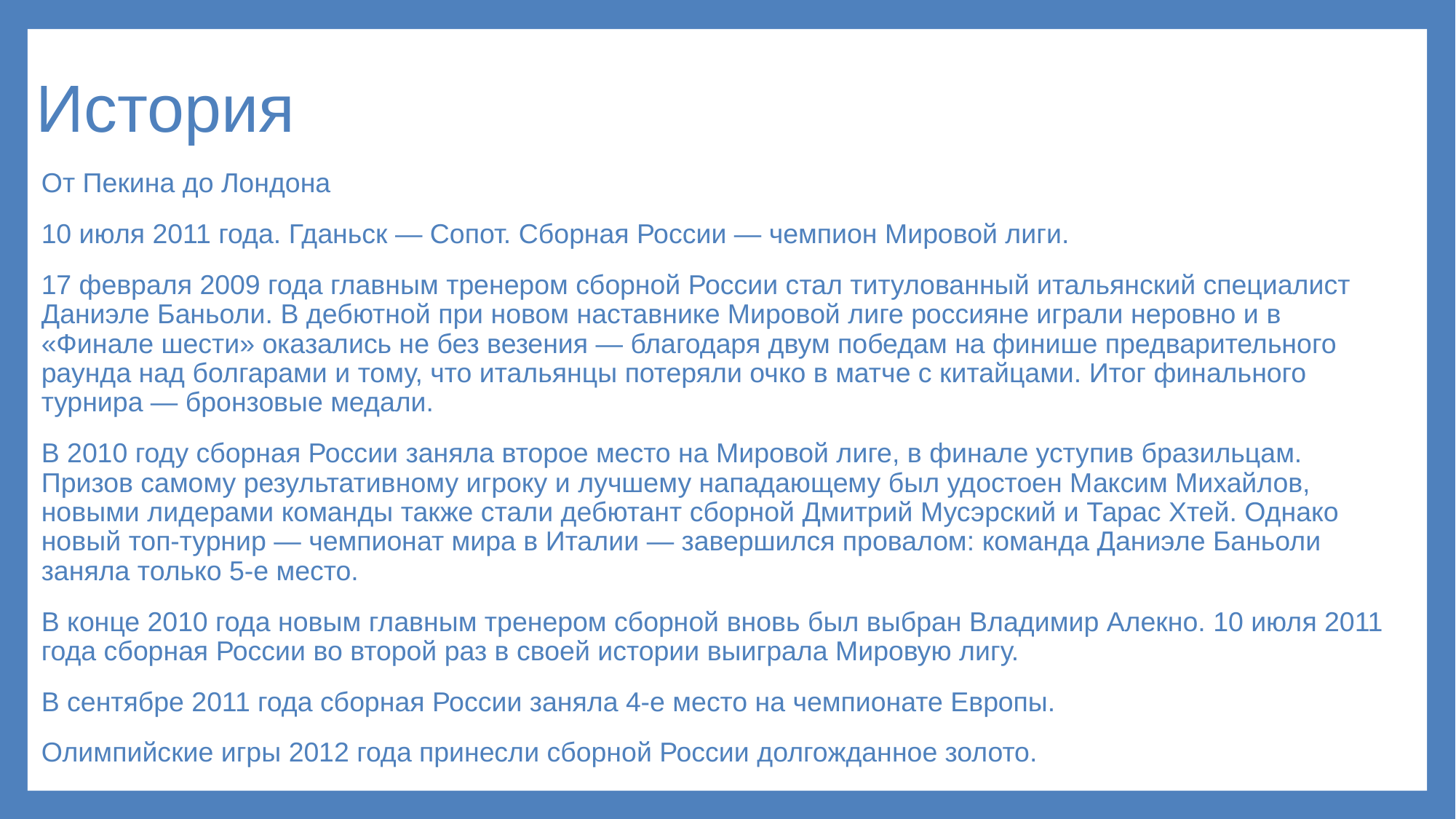

# История
От Пекина до Лондона
10 июля 2011 года. Гданьск — Сопот. Сборная России — чемпион Мировой лиги.
17 февраля 2009 года главным тренером сборной России стал титулованный итальянский специалист Даниэле Баньоли. В дебютной при новом наставнике Мировой лиге россияне играли неровно и в «Финале шести» оказались не без везения — благодаря двум победам на финише предварительного раунда над болгарами и тому, что итальянцы потеряли очко в матче с китайцами. Итог финального турнира — бронзовые медали.
В 2010 году сборная России заняла второе место на Мировой лиге, в финале уступив бразильцам. Призов самому результативному игроку и лучшему нападающему был удостоен Максим Михайлов, новыми лидерами команды также стали дебютант сборной Дмитрий Мусэрский и Тарас Хтей. Однако новый топ-турнир — чемпионат мира в Италии — завершился провалом: команда Даниэле Баньоли заняла только 5-е место.
В конце 2010 года новым главным тренером сборной вновь был выбран Владимир Алекно. 10 июля 2011 года сборная России во второй раз в своей истории выиграла Мировую лигу.
В сентябре 2011 года сборная России заняла 4-е место на чемпионате Европы.
Олимпийские игры 2012 года принесли сборной России долгожданное золото.